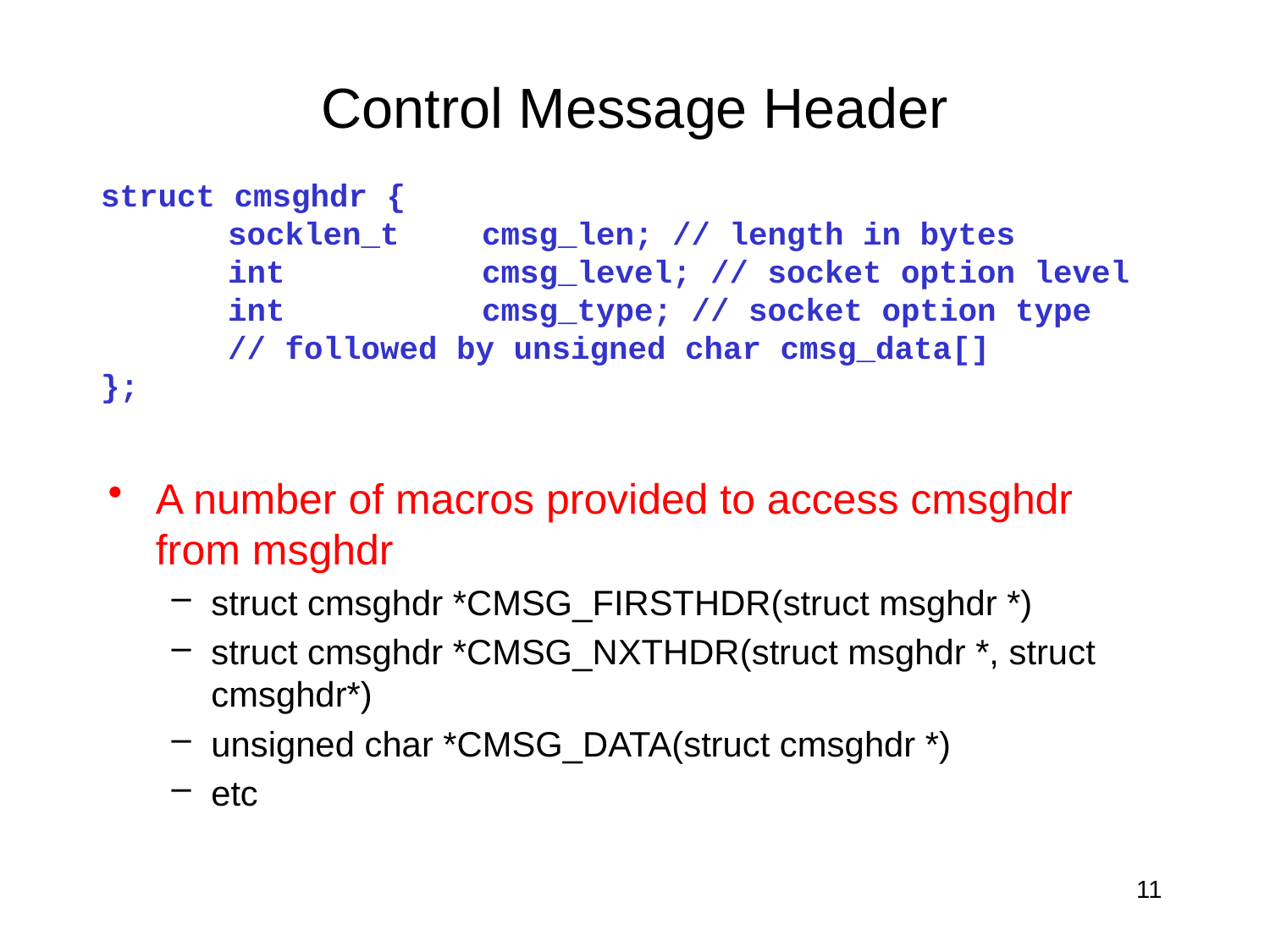

# Control Message Header
struct cmsghdr {
	socklen_t	cmsg_len; // length in bytes
	int		cmsg_level; // socket option level
	int 		cmsg_type; // socket option type
	// followed by unsigned char cmsg_data[]
};

A number of macros provided to access cmsghdr from msghdr
struct cmsghdr *CMSG_FIRSTHDR(struct msghdr *)
struct cmsghdr *CMSG_NXTHDR(struct msghdr *, struct cmsghdr*)
unsigned char *CMSG_DATA(struct cmsghdr *)
etc
11